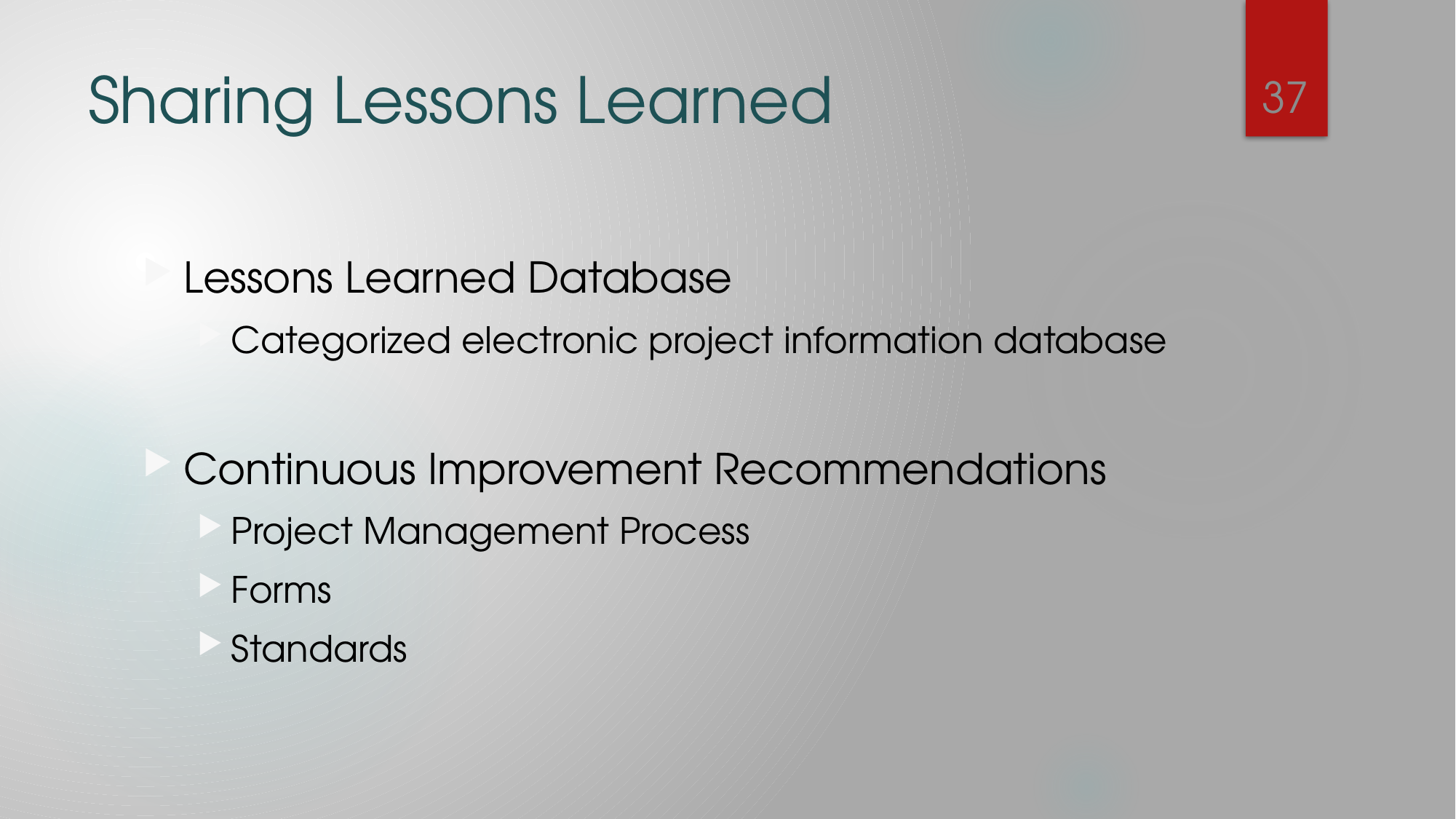

37
# Sharing Lessons Learned
Lessons Learned Database
Categorized electronic project information database

Continuous Improvement Recommendations
Project Management Process
Forms
Standards